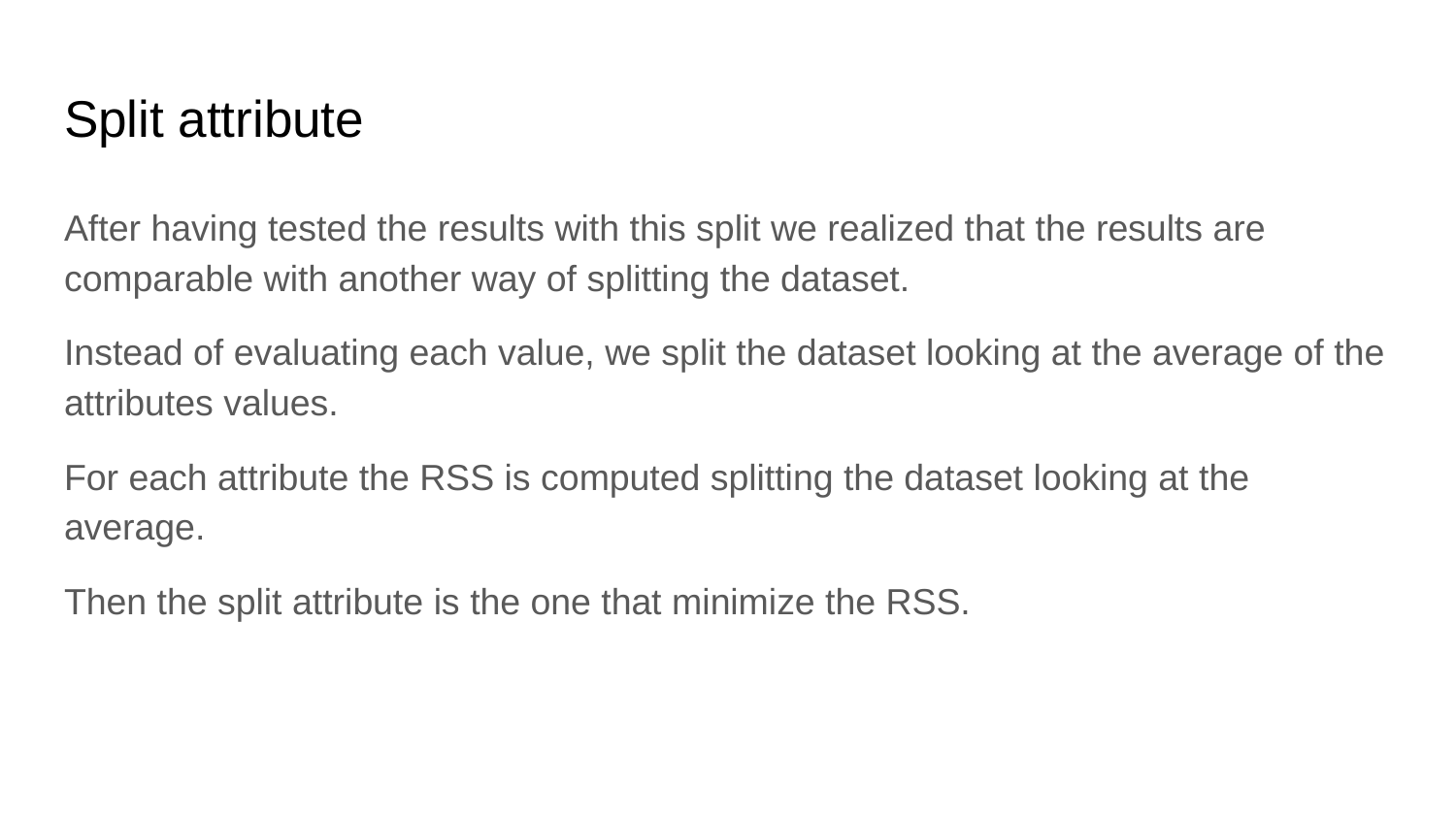

# Split attribute
After having tested the results with this split we realized that the results are comparable with another way of splitting the dataset.
Instead of evaluating each value, we split the dataset looking at the average of the attributes values.
For each attribute the RSS is computed splitting the dataset looking at the average.
Then the split attribute is the one that minimize the RSS.